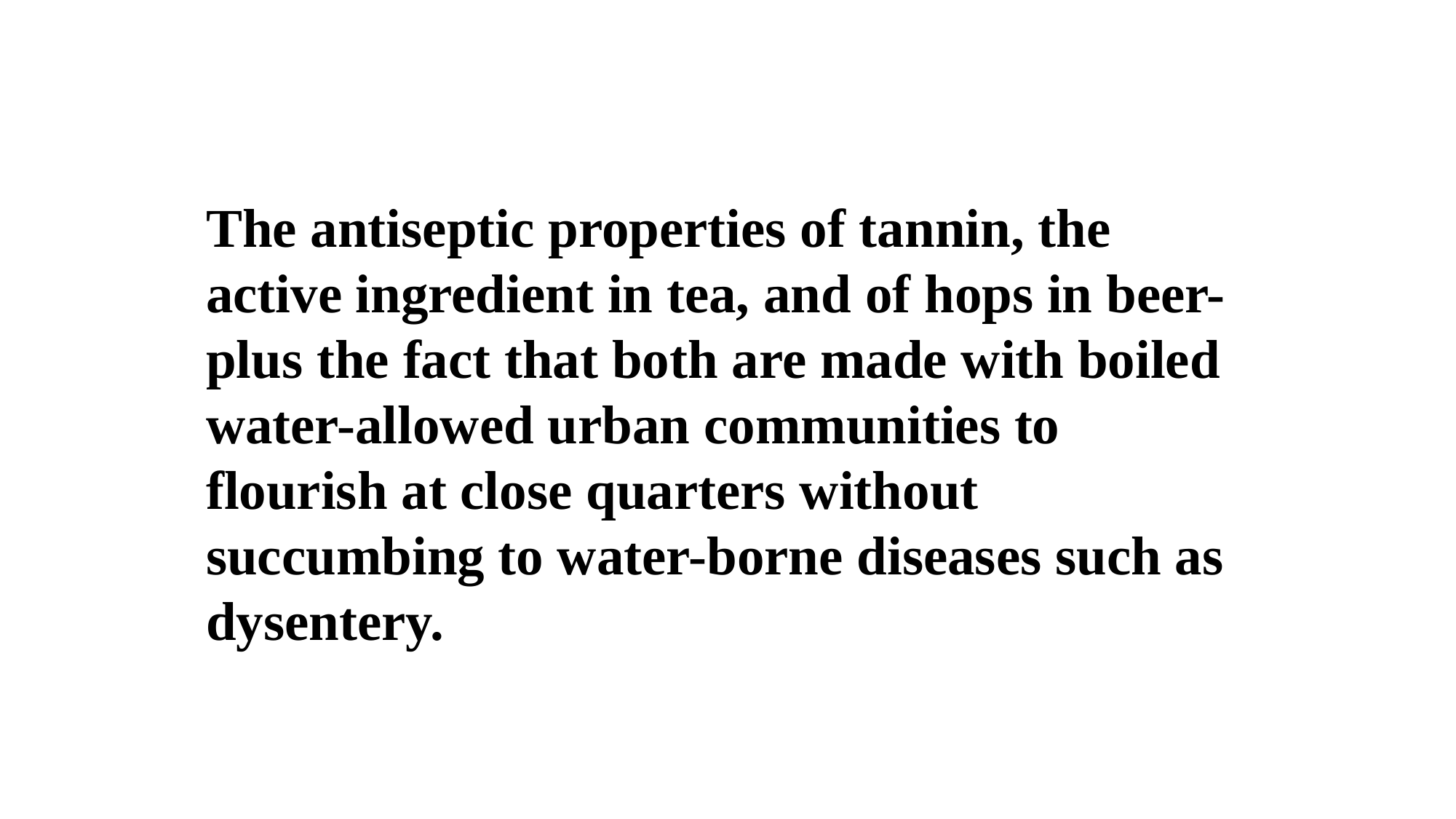

The antiseptic properties of tannin, the active ingredient in tea, and of hops in beer-plus the fact that both are made with boiled water-allowed urban communities to flourish at close quarters without succumbing to water-borne diseases such as dysentery.